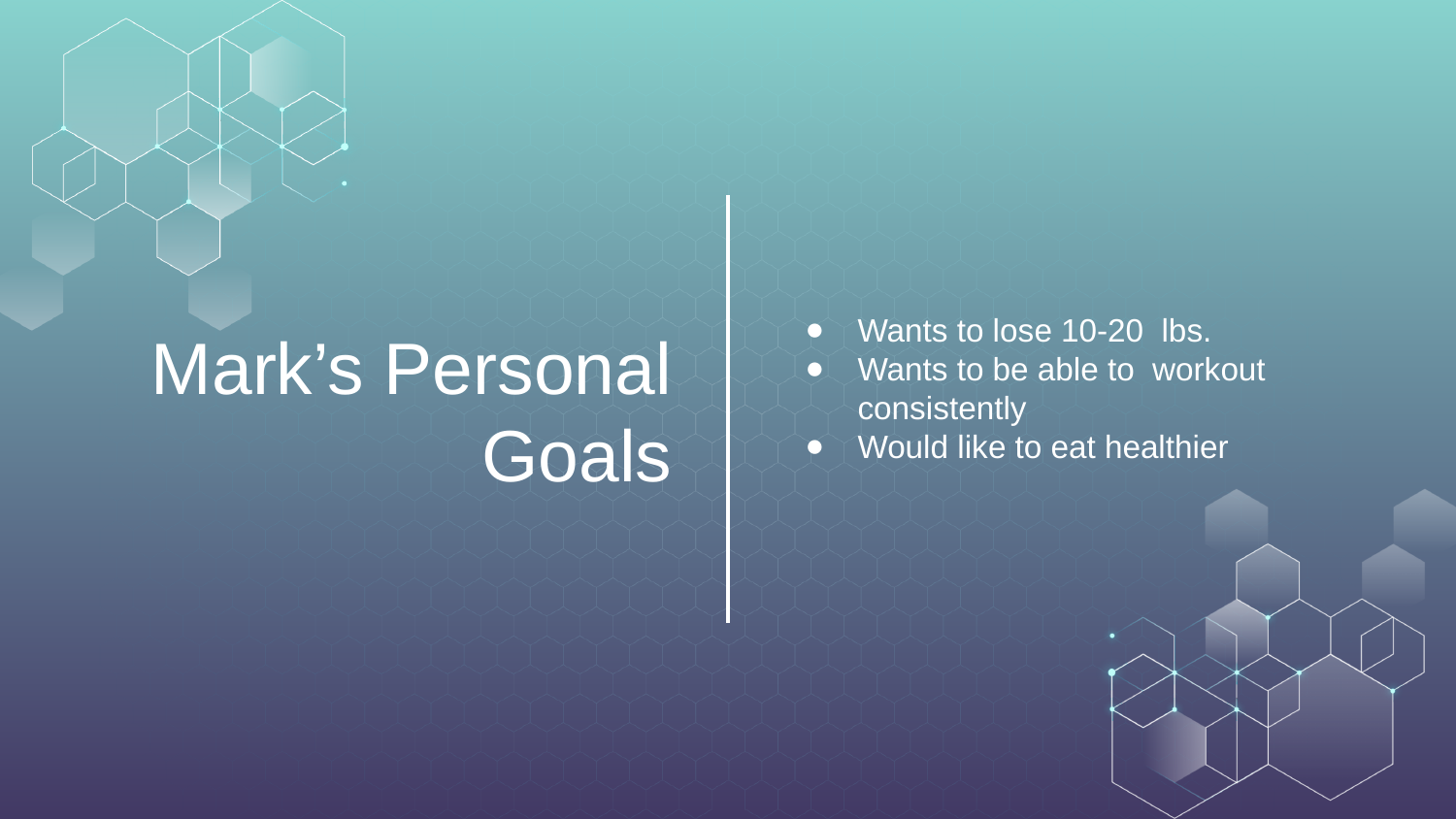

Wants to lose 10-20  lbs.
Wants to be able to  workout consistently
Would like to eat healthier

# Mark’s Personal Goals